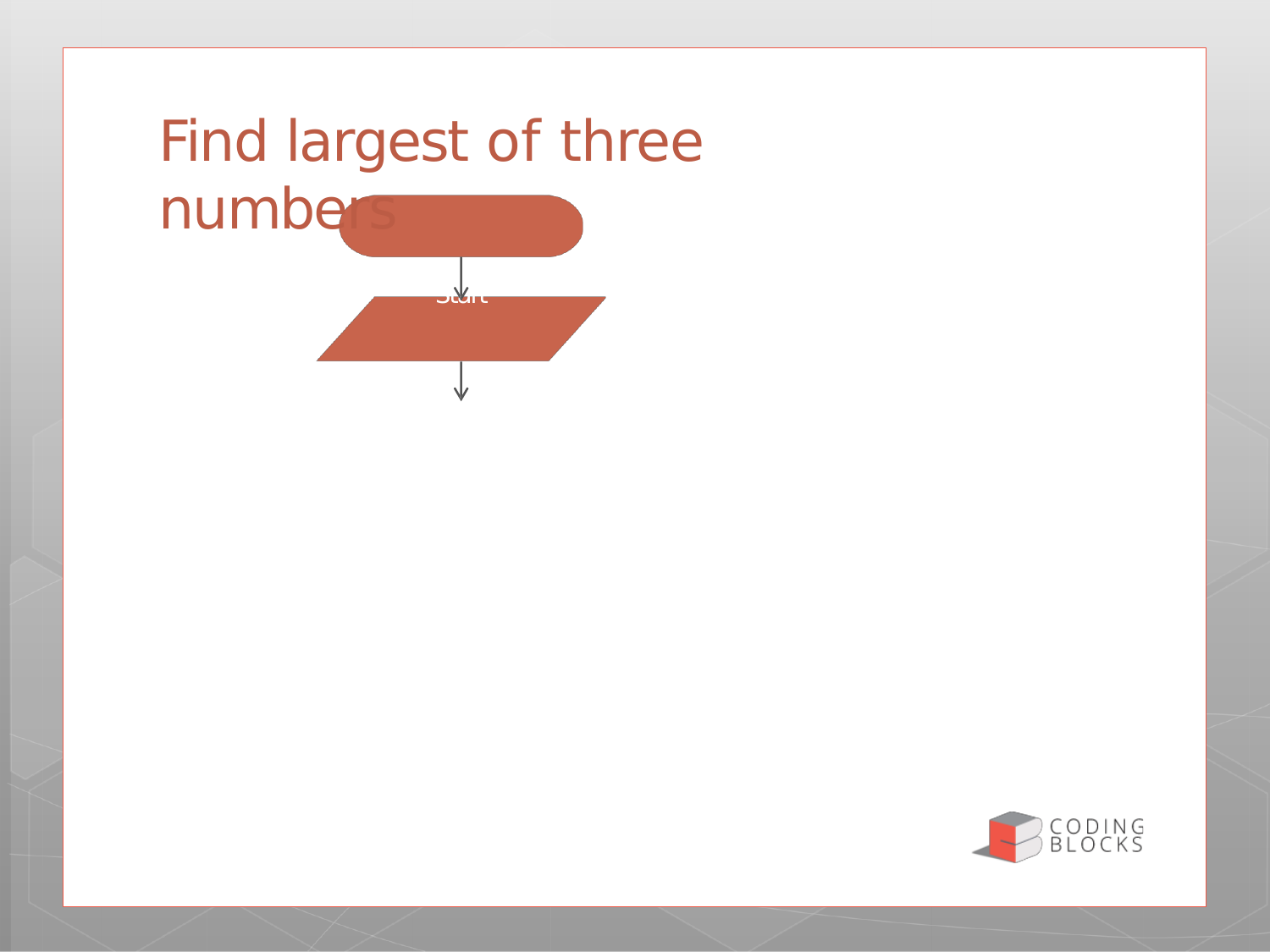

Find largest of three numbers
Start

Read A,B,C

Is A > B
and  A > C
Is B >  A
and B
> C
Print A
Print B
Print C
End